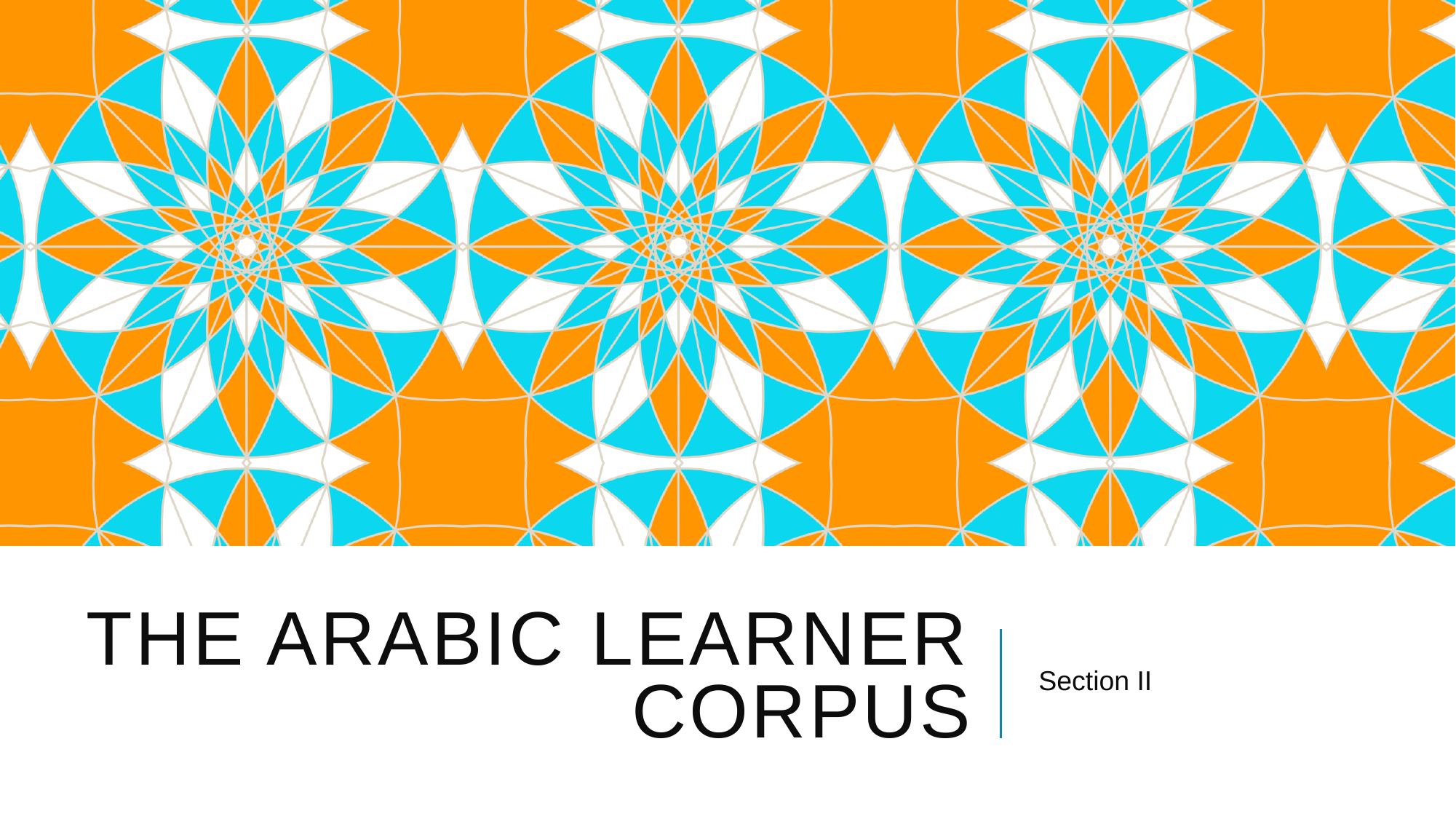

# The Arabic Learner corpus
Section II